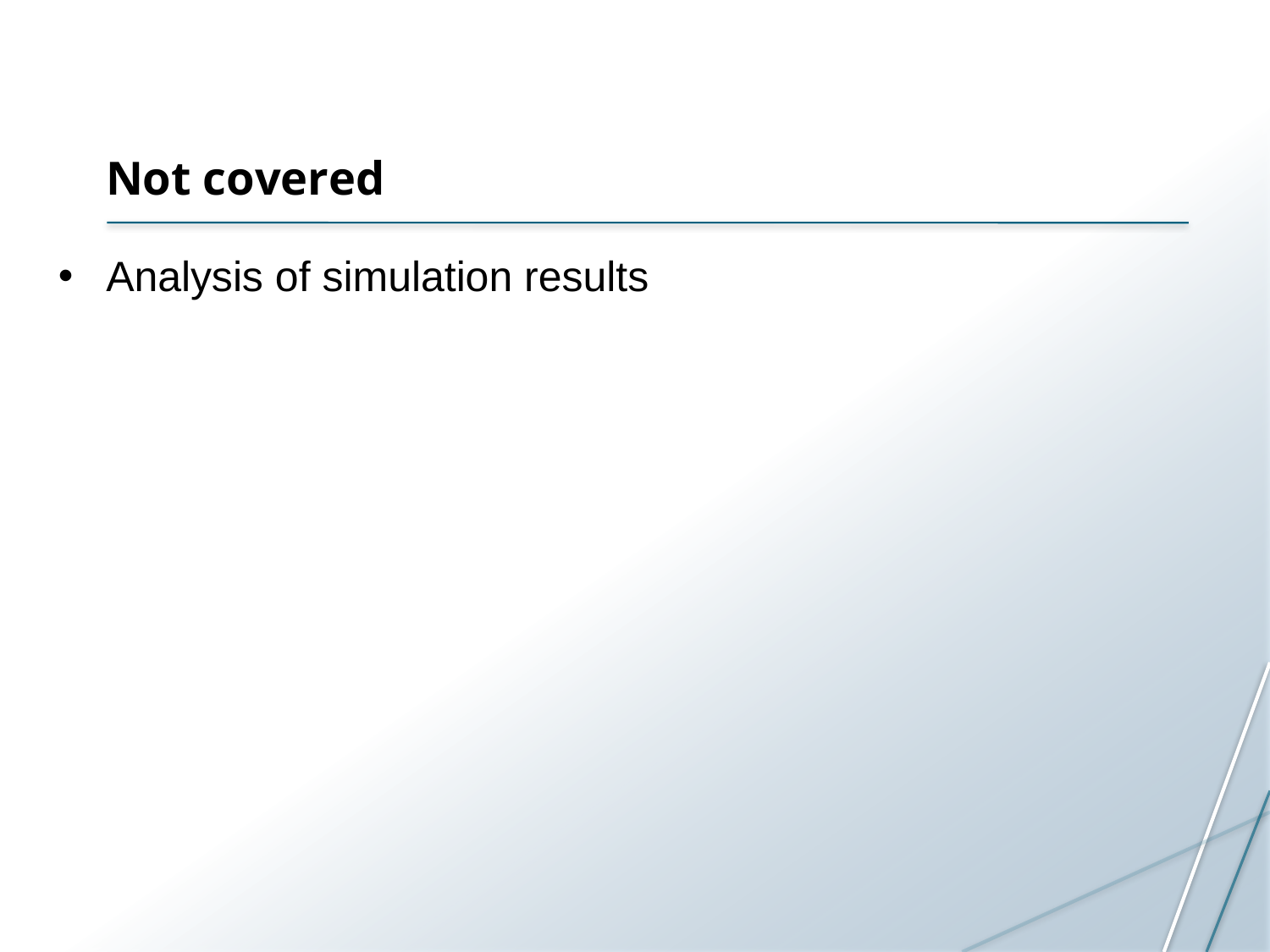

# Not covered
Analysis of simulation results